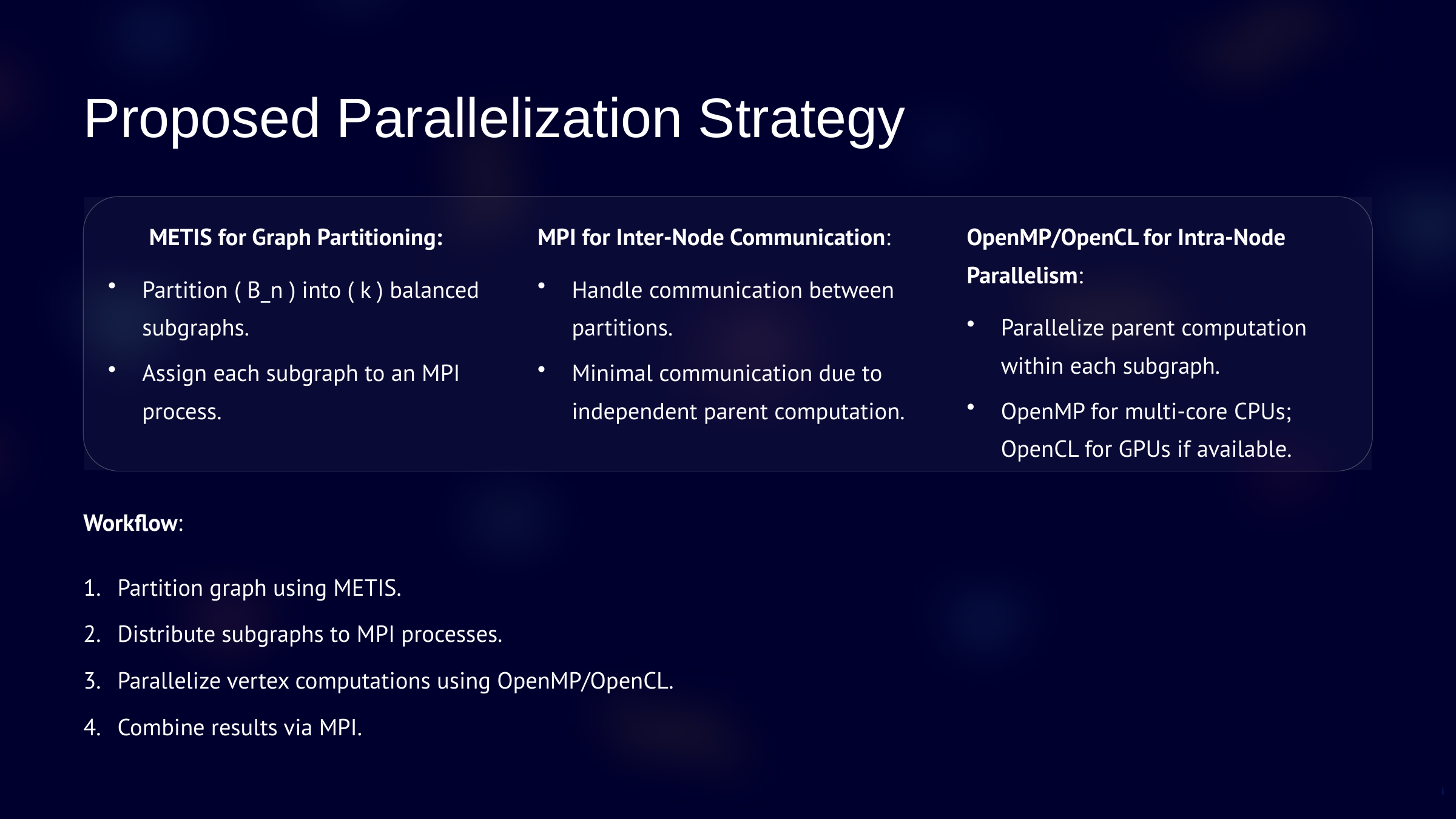

Proposed Parallelization Strategy

METIS for Graph Partitioning:
MPI for Inter-Node Communication:
OpenMP/OpenCL for Intra-Node Parallelism:
Partition ( B_n ) into ( k ) balanced subgraphs.
Handle communication between partitions.
Parallelize parent computation within each subgraph.
Assign each subgraph to an MPI process.
Minimal communication due to independent parent computation.
OpenMP for multi-core CPUs; OpenCL for GPUs if available.
Workflow:
Partition graph using METIS.
Distribute subgraphs to MPI processes.
Parallelize vertex computations using OpenMP/OpenCL.
Combine results via MPI.